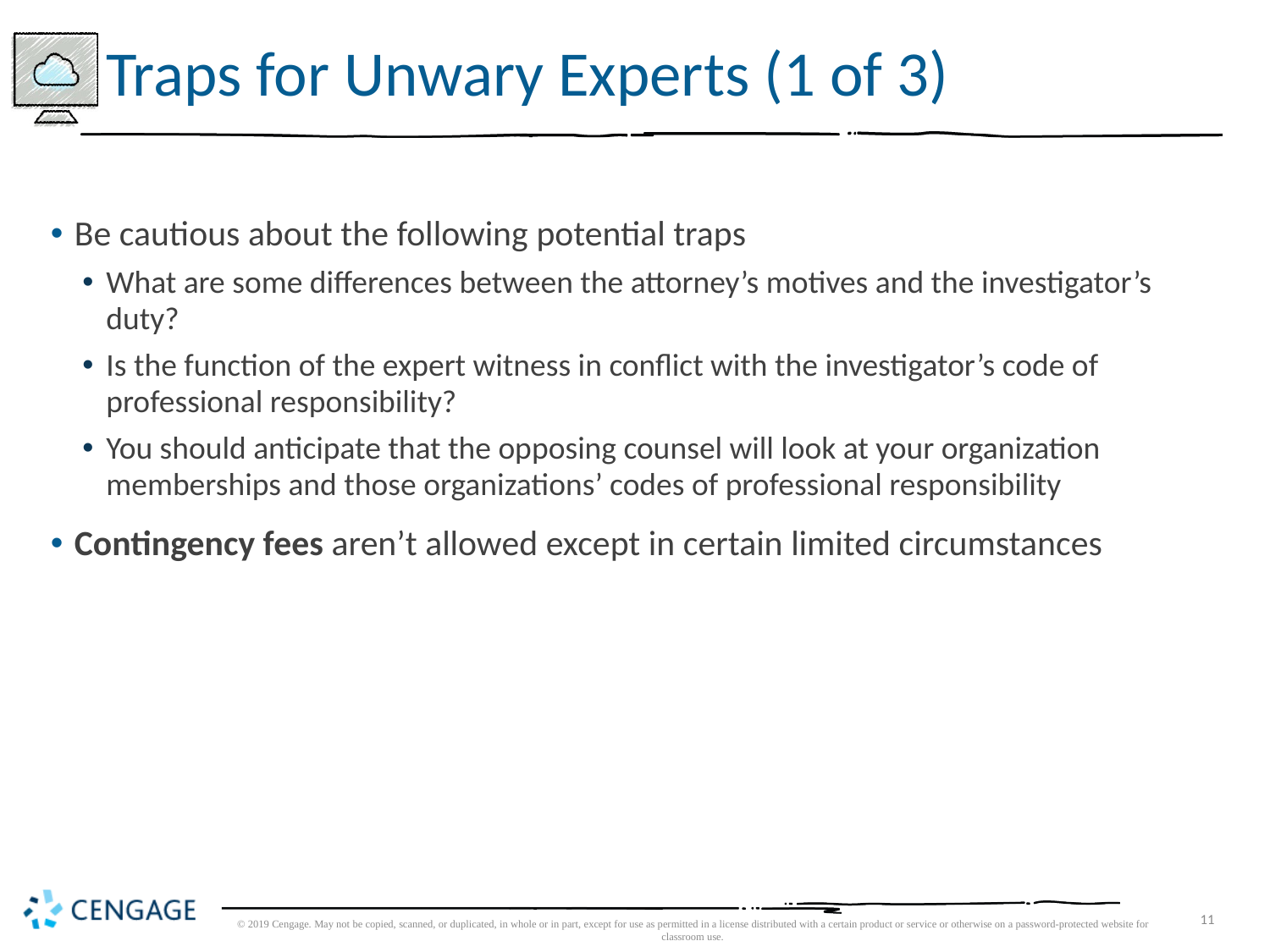

# Traps for Unwary Experts (1 of 3)
Be cautious about the following potential traps
What are some differences between the attorney’s motives and the investigator’s duty?
Is the function of the expert witness in conflict with the investigator’s code of professional responsibility?
You should anticipate that the opposing counsel will look at your organization memberships and those organizations’ codes of professional responsibility
Contingency fees aren’t allowed except in certain limited circumstances
© 2019 Cengage. May not be copied, scanned, or duplicated, in whole or in part, except for use as permitted in a license distributed with a certain product or service or otherwise on a password-protected website for classroom use.